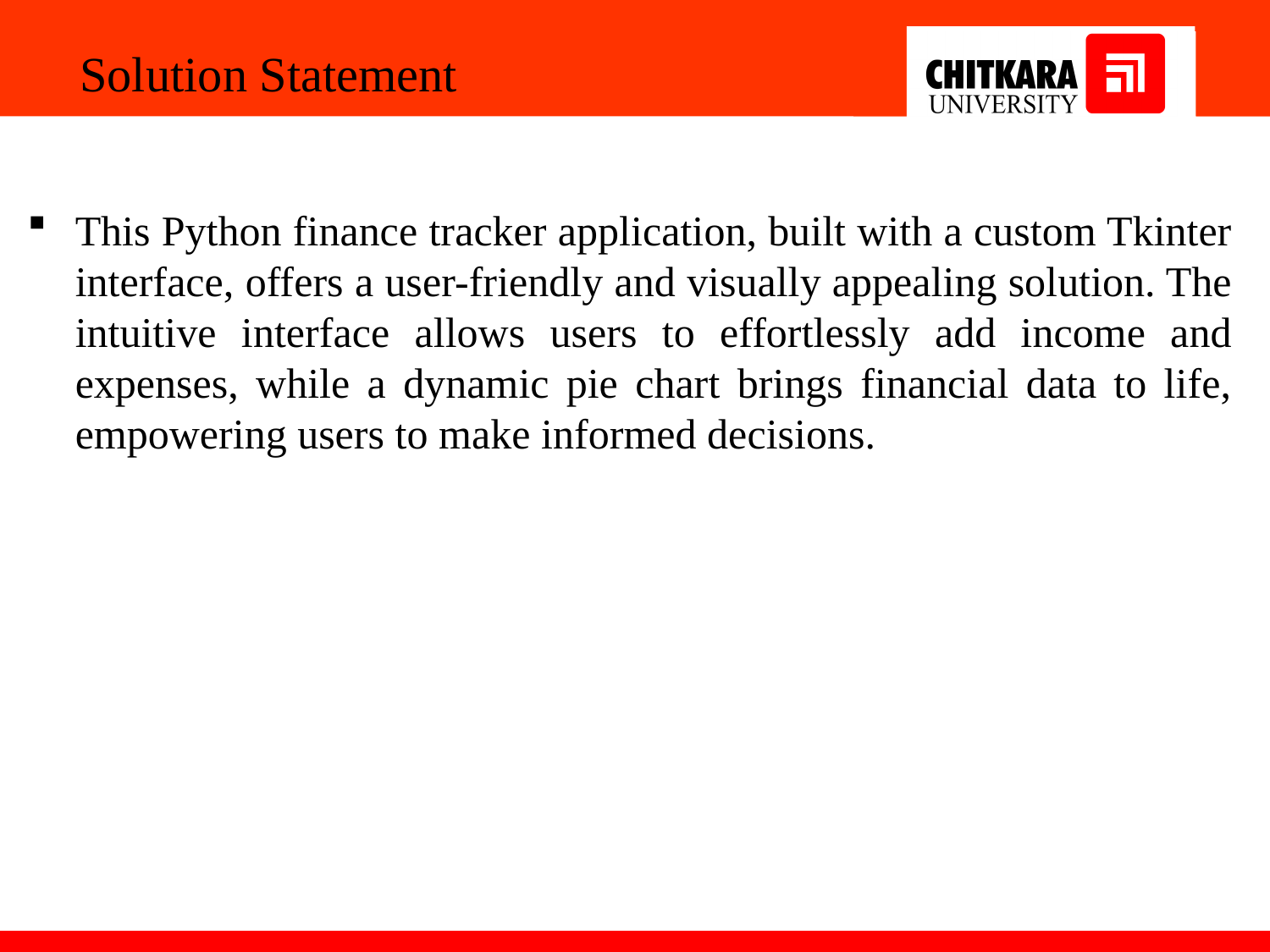

Solution Statement

This Python finance tracker application, built with a custom Tkinter interface, offers a user-friendly and visually appealing solution. The intuitive interface allows users to effortlessly add income and expenses, while a dynamic pie chart brings financial data to life, empowering users to make informed decisions.